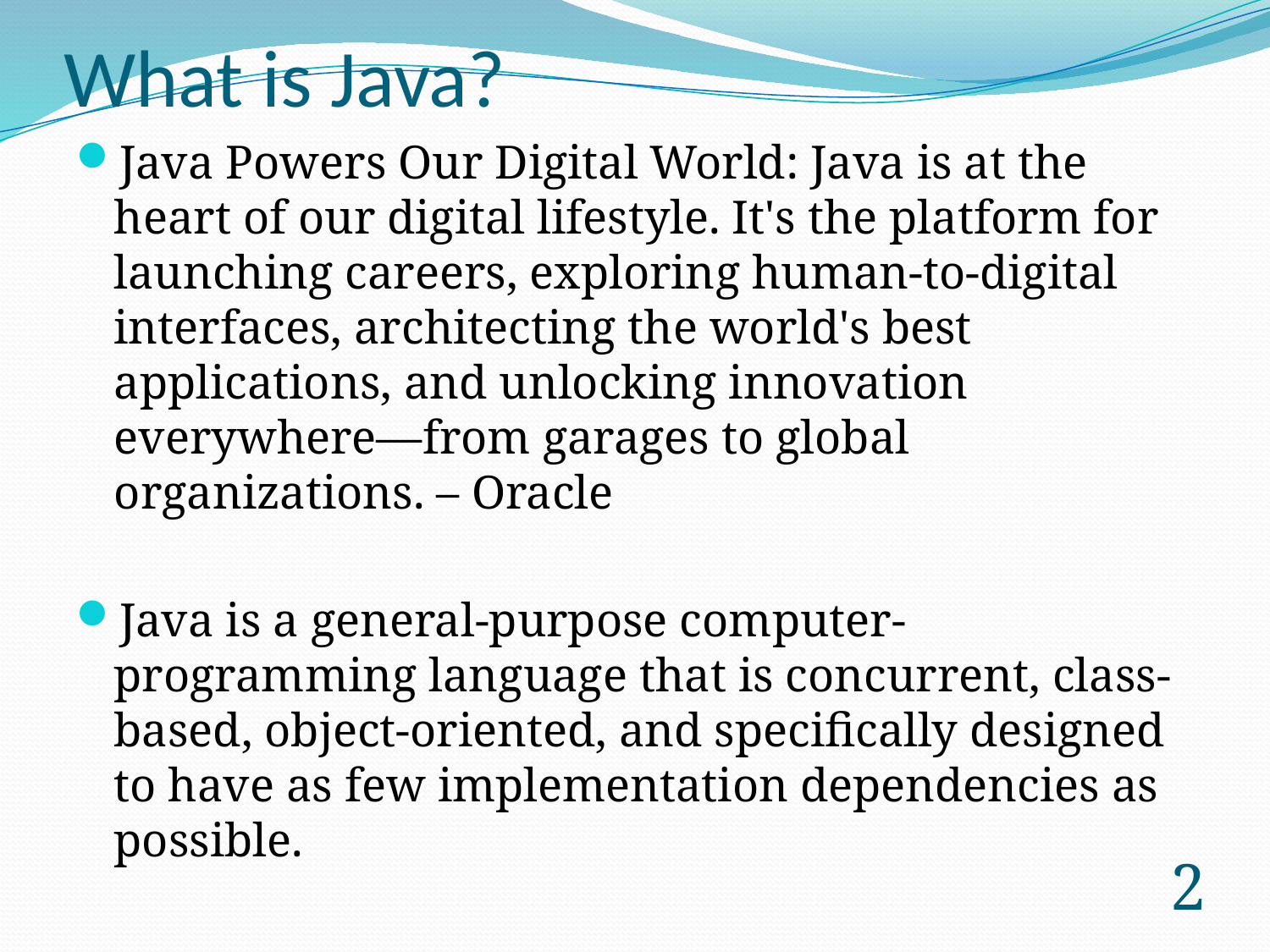

# What is Java?
Java Powers Our Digital World: Java is at the heart of our digital lifestyle. It's the platform for launching careers, exploring human-to-digital interfaces, architecting the world's best applications, and unlocking innovation everywhere—from garages to global organizations. – Oracle

Java is a general-purpose computer-programming language that is concurrent, class-based, object-oriented, and specifically designed to have as few implementation dependencies as possible.

2